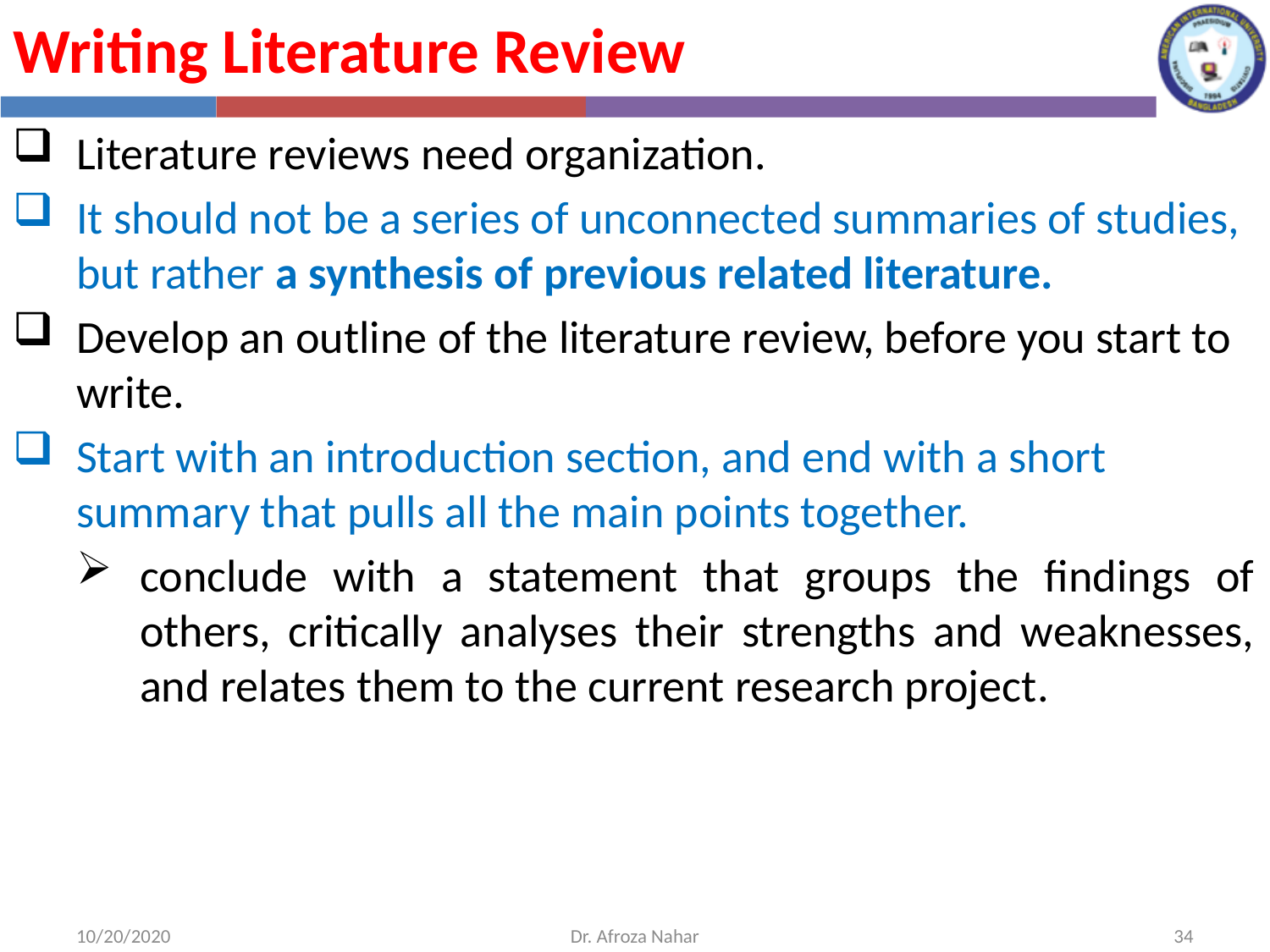

Writing Literature Review
Literature reviews need organization.
It should not be a series of unconnected summaries of studies, but rather a synthesis of previous related literature.
Develop an outline of the literature review, before you start to write.
Start with an introduction section, and end with a short summary that pulls all the main points together.
conclude with a statement that groups the findings of others, critically analyses their strengths and weaknesses, and relates them to the current research project.

10/20/2020
Dr. Afroza Nahar
34